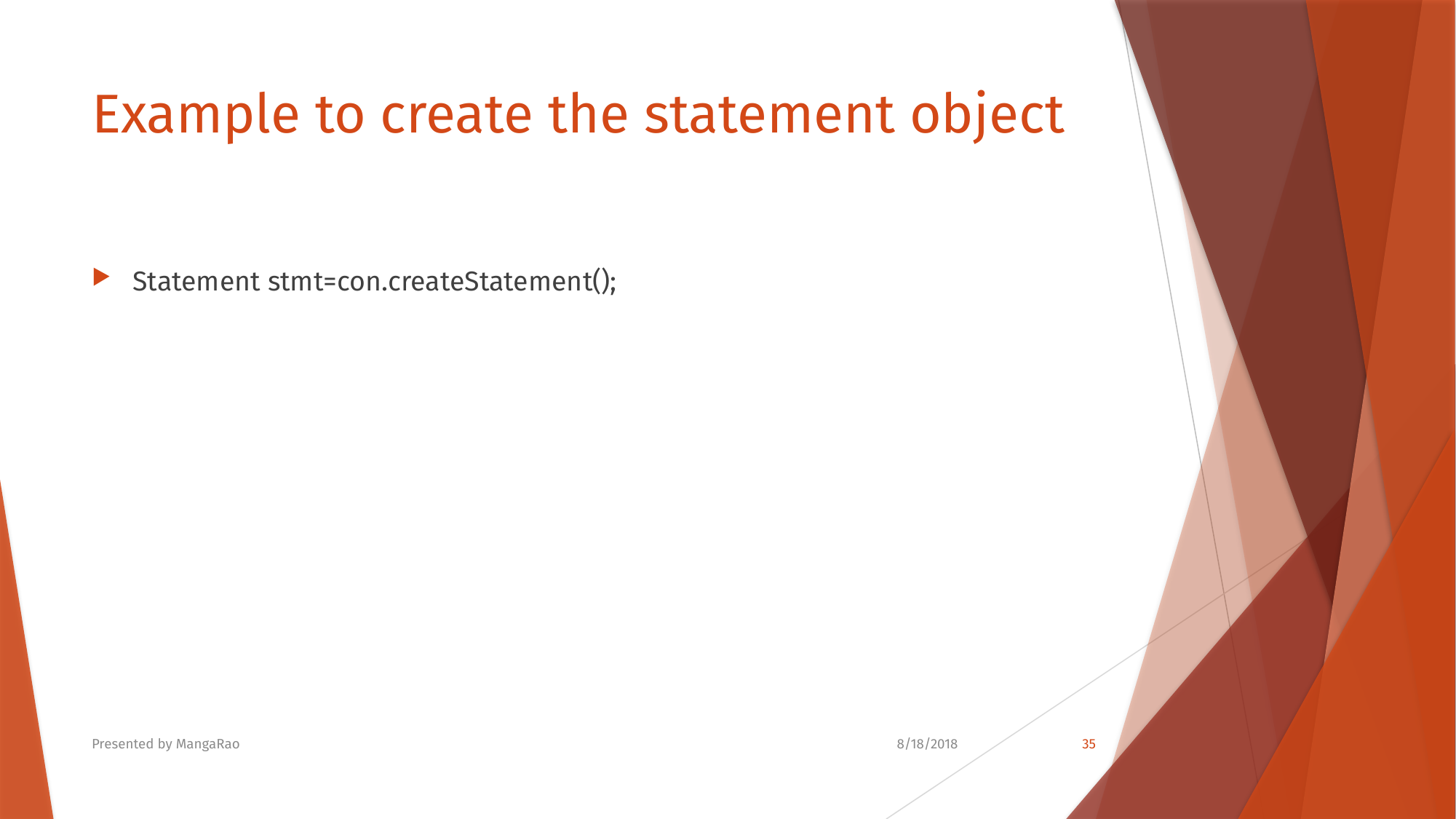

# Example to create the statement object
Statement stmt=con.createStatement();
Presented by MangaRao
8/18/2018
35